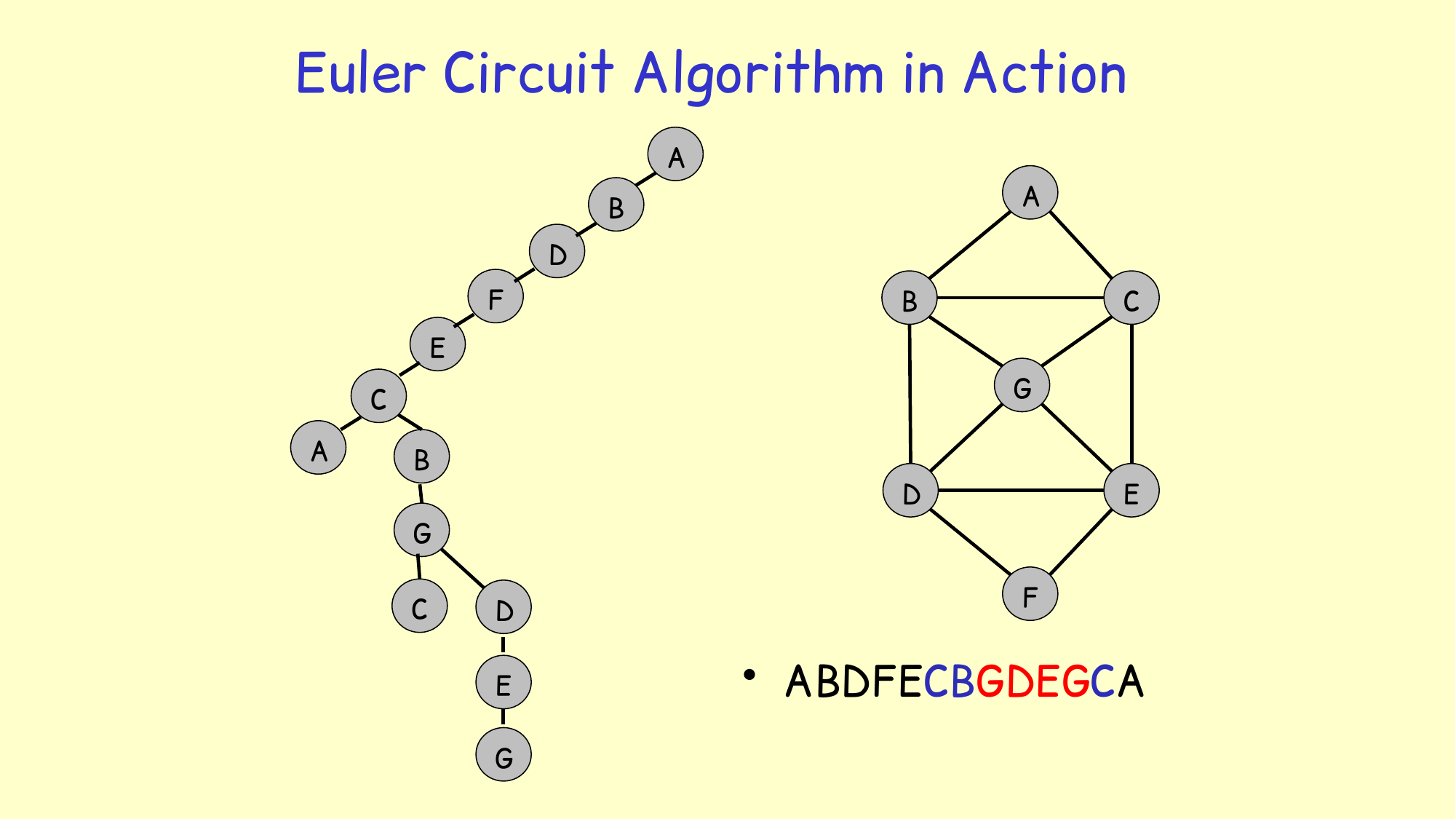

# Euler Circuit Algorithm in Action
A
A
B
D
F
B
C
E
G
C
A
B
D
E
G
F
C
D
ABDFECBGDEGCA
E

G